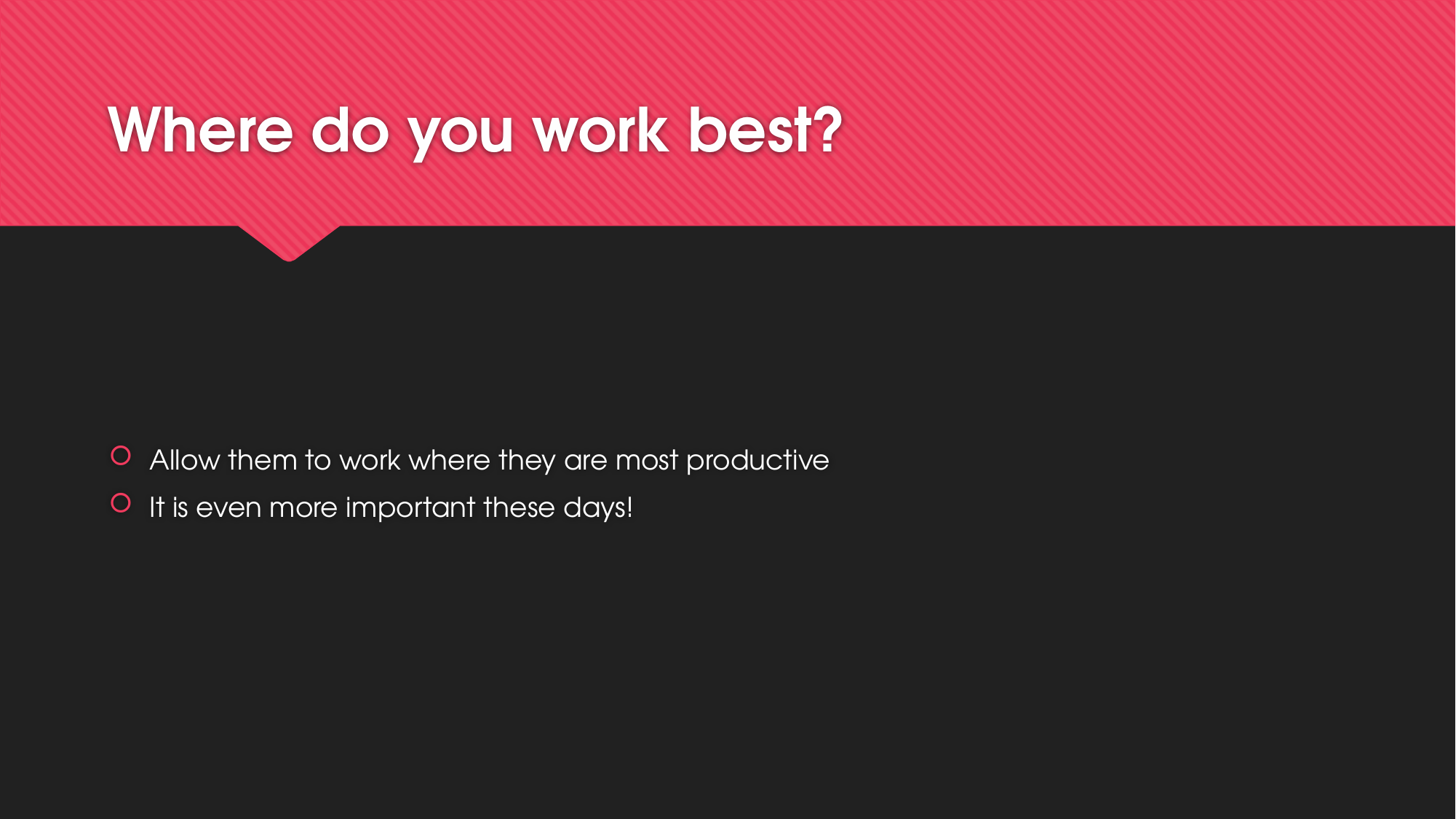

# Where do you work best?
Allow them to work where they are most productive
It is even more important these days!